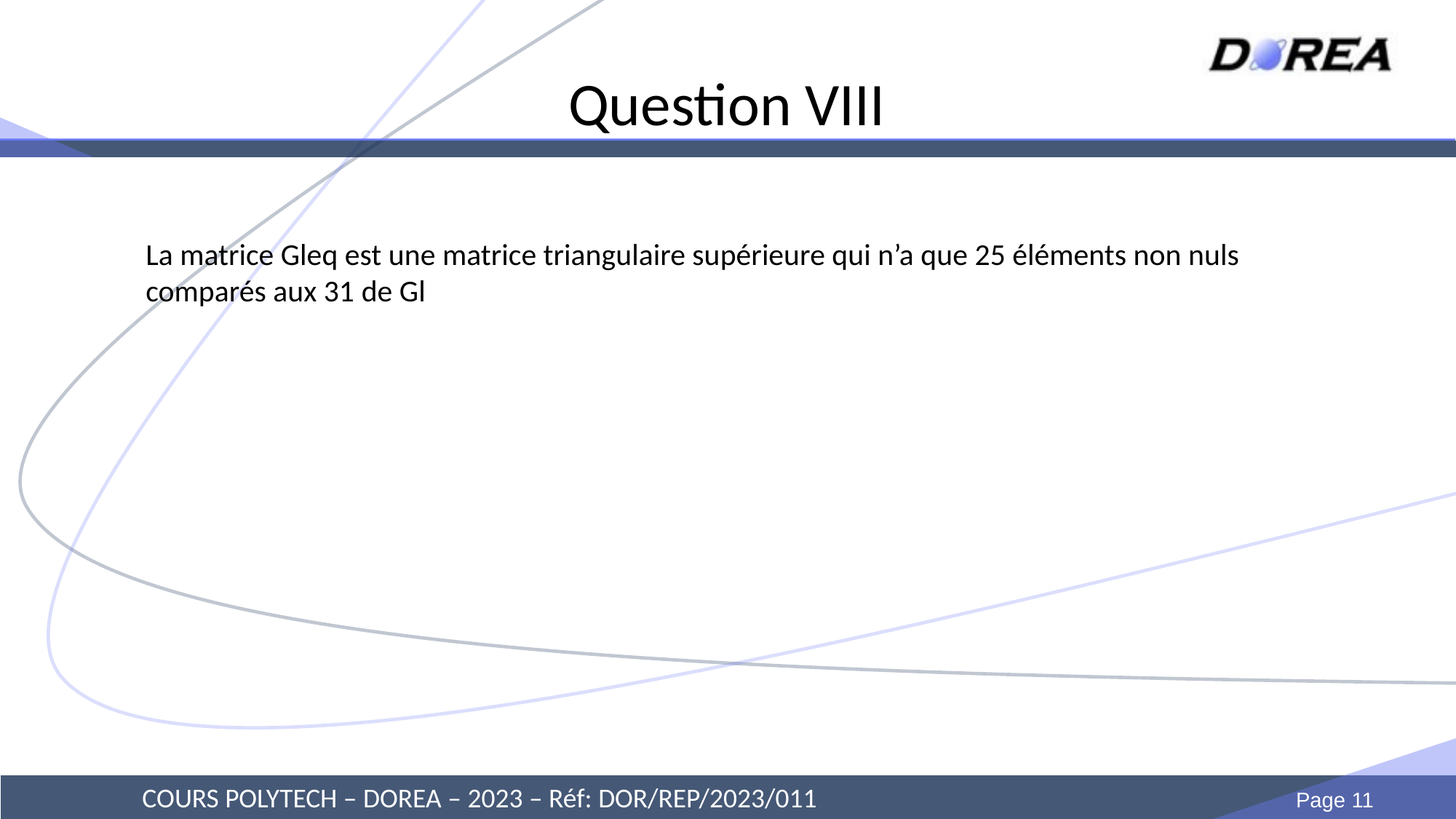

# Question VIII
La matrice Gleq est une matrice triangulaire supérieure qui n’a que 25 éléments non nuls comparés aux 31 de Gl